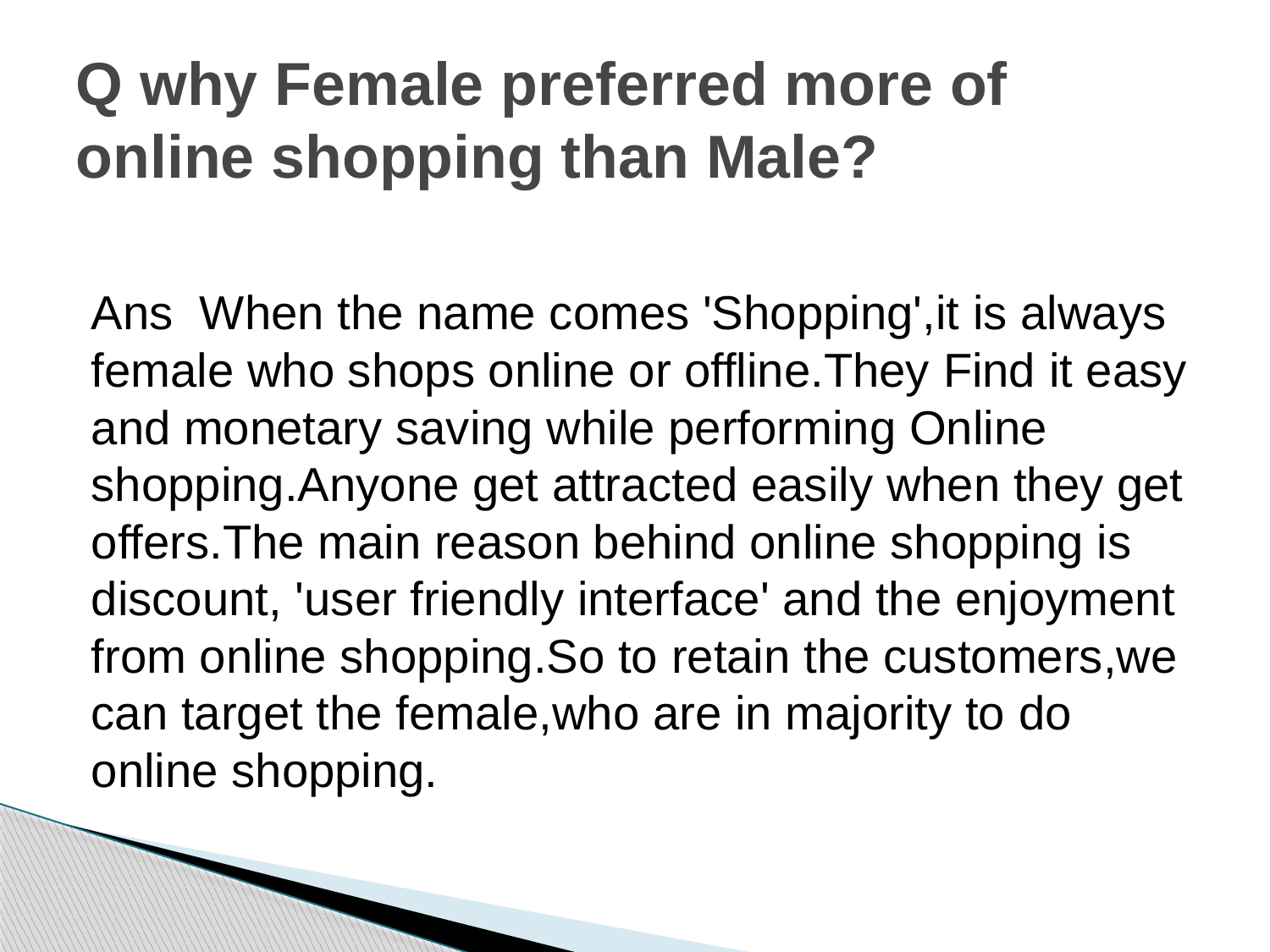

# Q why Female preferred more of online shopping than Male?
Ans  When the name comes 'Shopping',it is always female who shops online or offline.They Find it easy and monetary saving while performing Online shopping.Anyone get attracted easily when they get offers.The main reason behind online shopping is discount, 'user friendly interface' and the enjoyment from online shopping.So to retain the customers,we can target the female,who are in majority to do online shopping.